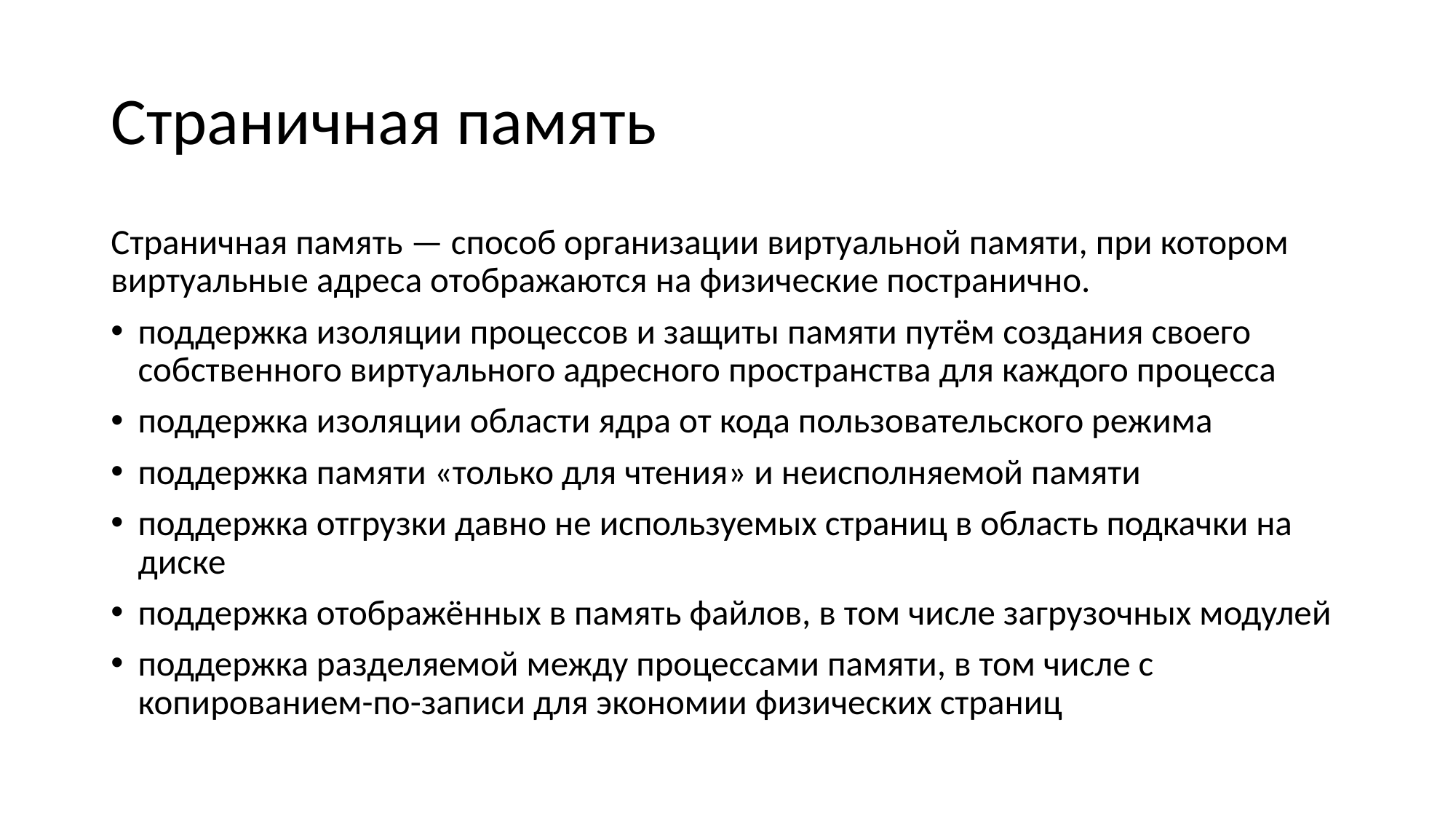

# Страничная память
Страничная память — способ организации виртуальной памяти, при котором виртуальные адреса отображаются на физические постранично.
поддержка изоляции процессов и защиты памяти путём создания своего собственного виртуального адресного пространства для каждого процесса
поддержка изоляции области ядра от кода пользовательского режима
поддержка памяти «только для чтения» и неисполняемой памяти
поддержка отгрузки давно не используемых страниц в область подкачки на диске
поддержка отображённых в память файлов, в том числе загрузочных модулей
поддержка разделяемой между процессами памяти, в том числе с копированием-по-записи для экономии физических страниц